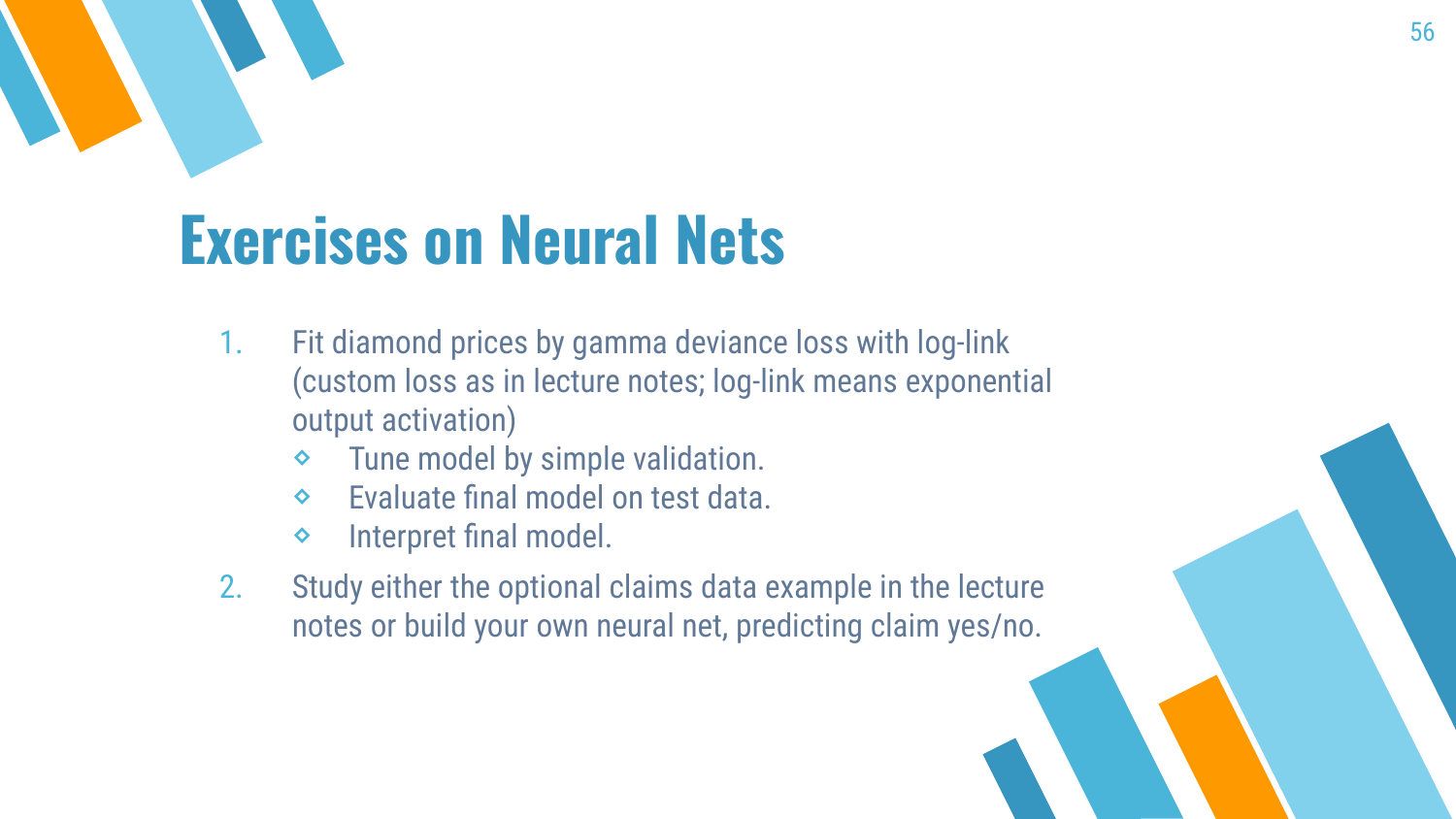

56
# Exercises on Neural Nets

Fit diamond prices by gamma deviance loss with log-link
(custom loss as in lecture notes; log-link means exponential output activation)
Tune model by simple validation.
Evaluate final model on test data.
Interpret final model.
Study either the optional claims data example in the lecture notes or build your own neural net, predicting claim yes/no.